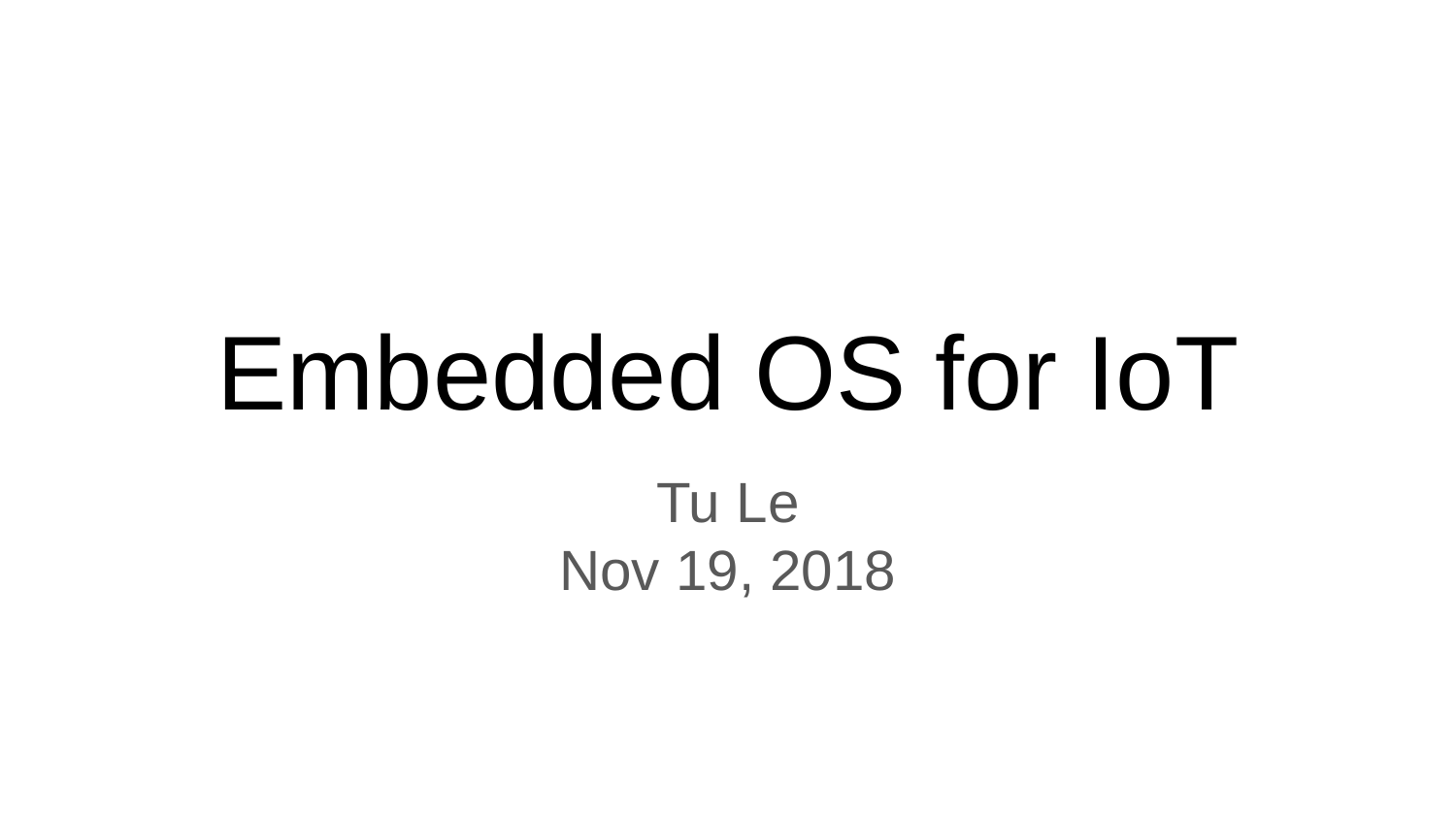

# Embedded OS for IoT
Tu Le
Nov 19, 2018